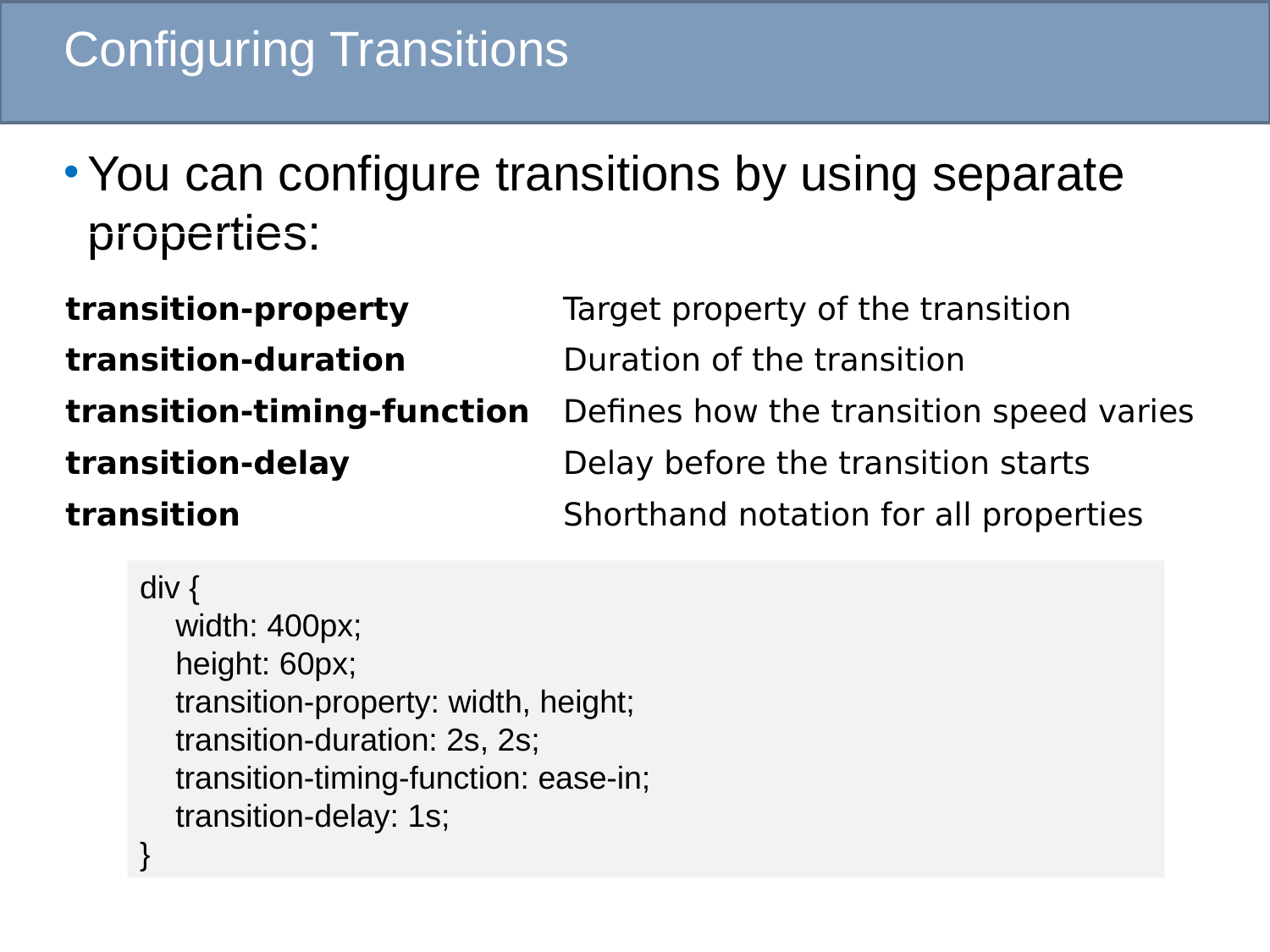

# Configuring Transitions
You can configure transitions by using separate properties:

|  |  |
| --- | --- |
| transition-property | Target property of the transition |
| transition-duration | Duration of the transition |
| transition-timing-function | Defines how the transition speed varies |
| transition-delay | Delay before the transition starts |
| transition | Shorthand notation for all properties |
div {
    width: 400px;
    height: 60px;
    transition-property: width, height;
    transition-duration: 2s, 2s;
    transition-timing-function: ease-in;
    transition-delay: 1s;
}